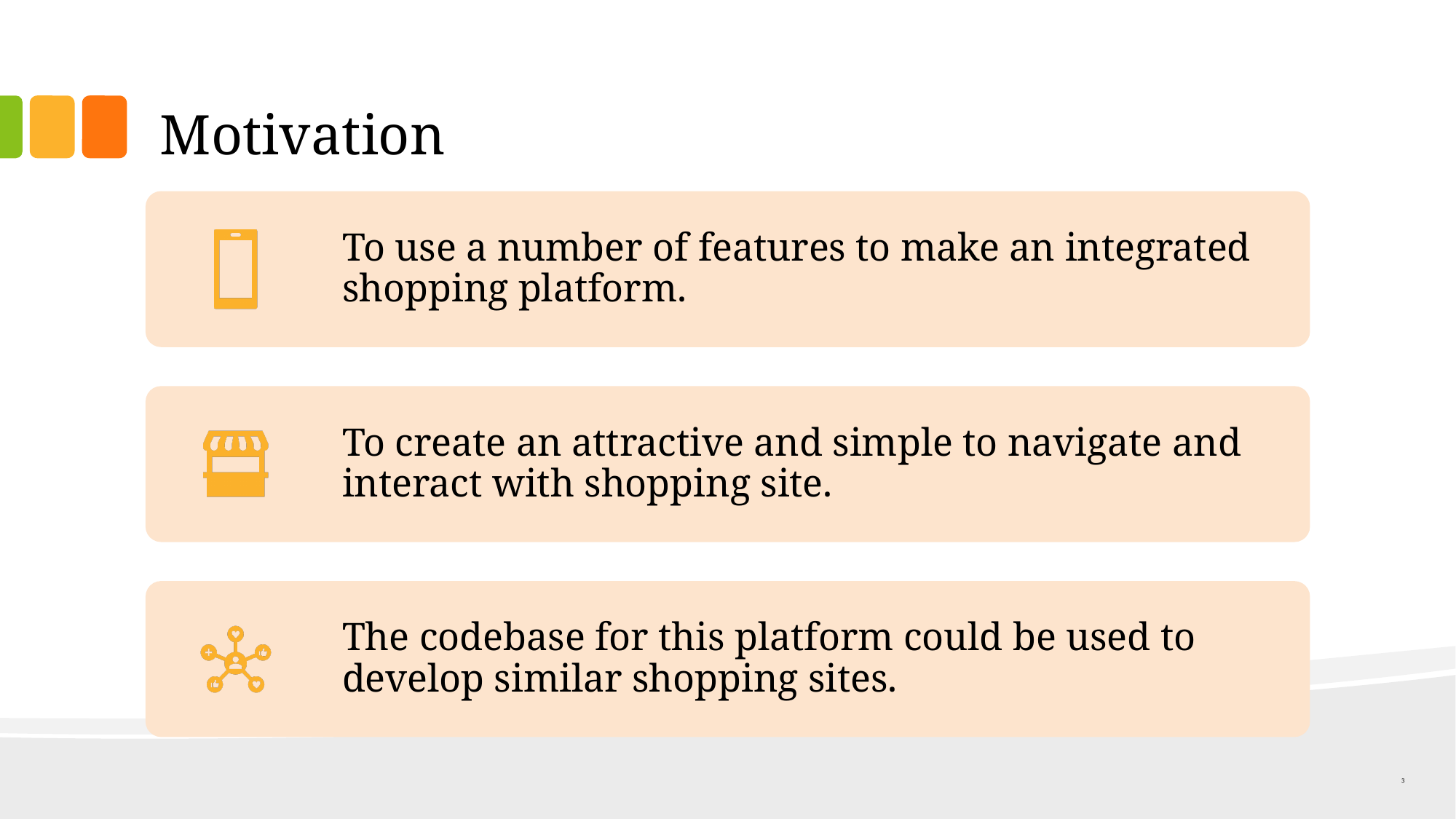

# Motivation
To use a number of features to make an integrated shopping platform.
To create an attractive and simple to navigate and interact with shopping site.
The codebase for this platform could be used to develop similar shopping sites.
3